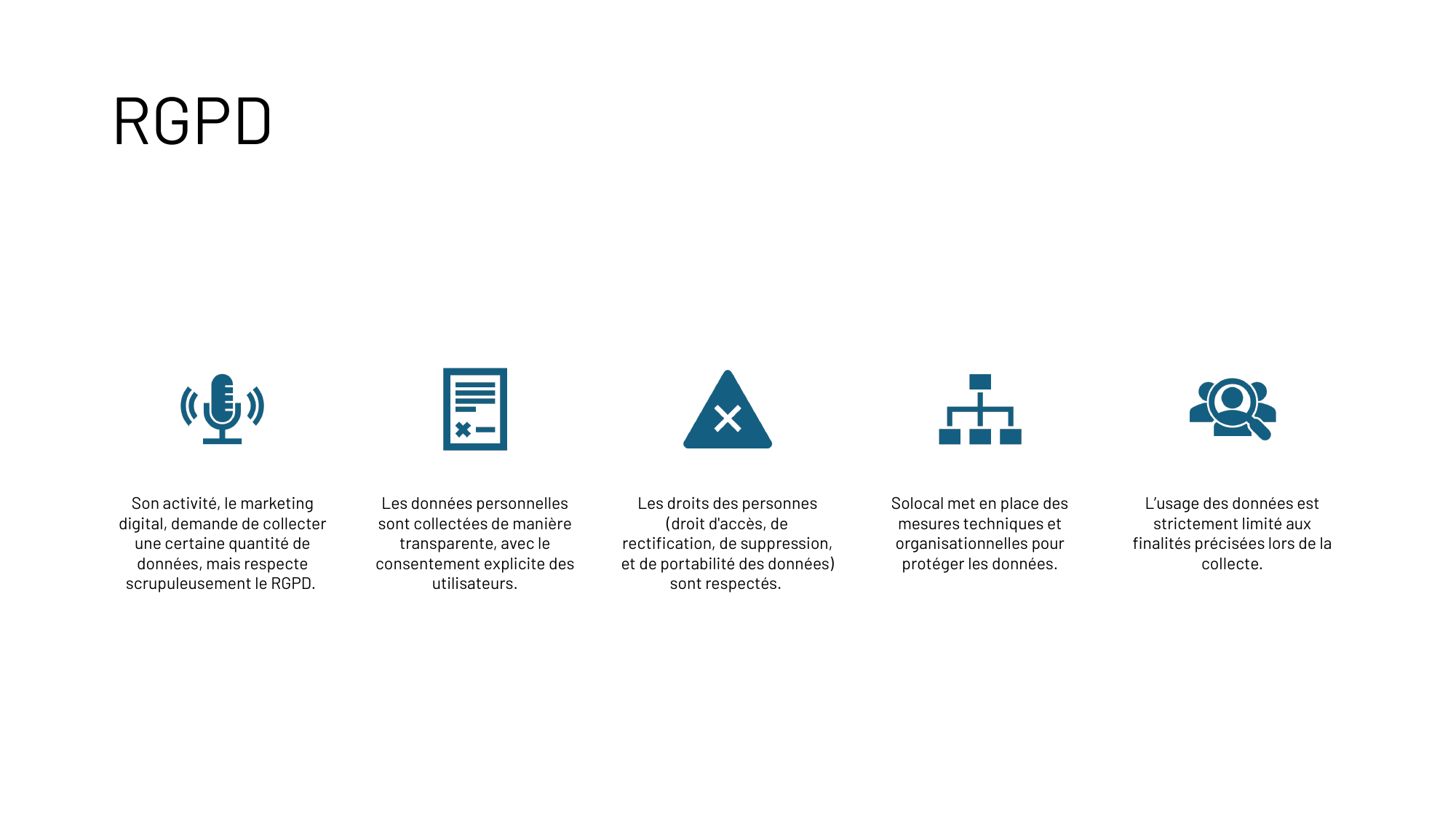

Les données personnelles sont collectées de manière transparente, avec le consentement explicite des utilisateurs.

# RGPD
Son activité, le marketing digital, demande de collecter une certaine quantité de données, mais respecte scrupuleusement le RGPD.
Les données personnelles sont collectées de manière transparente, avec le consentement explicite des utilisateurs.
Les droits des personnes (droit d'accès, de rectification, de suppression, et de portabilité des données) sont respectés.
Solocal met en place des mesures techniques et organisationnelles pour protéger les données.
L’usage des données est strictement limité aux finalités précisées lors de la collecte.